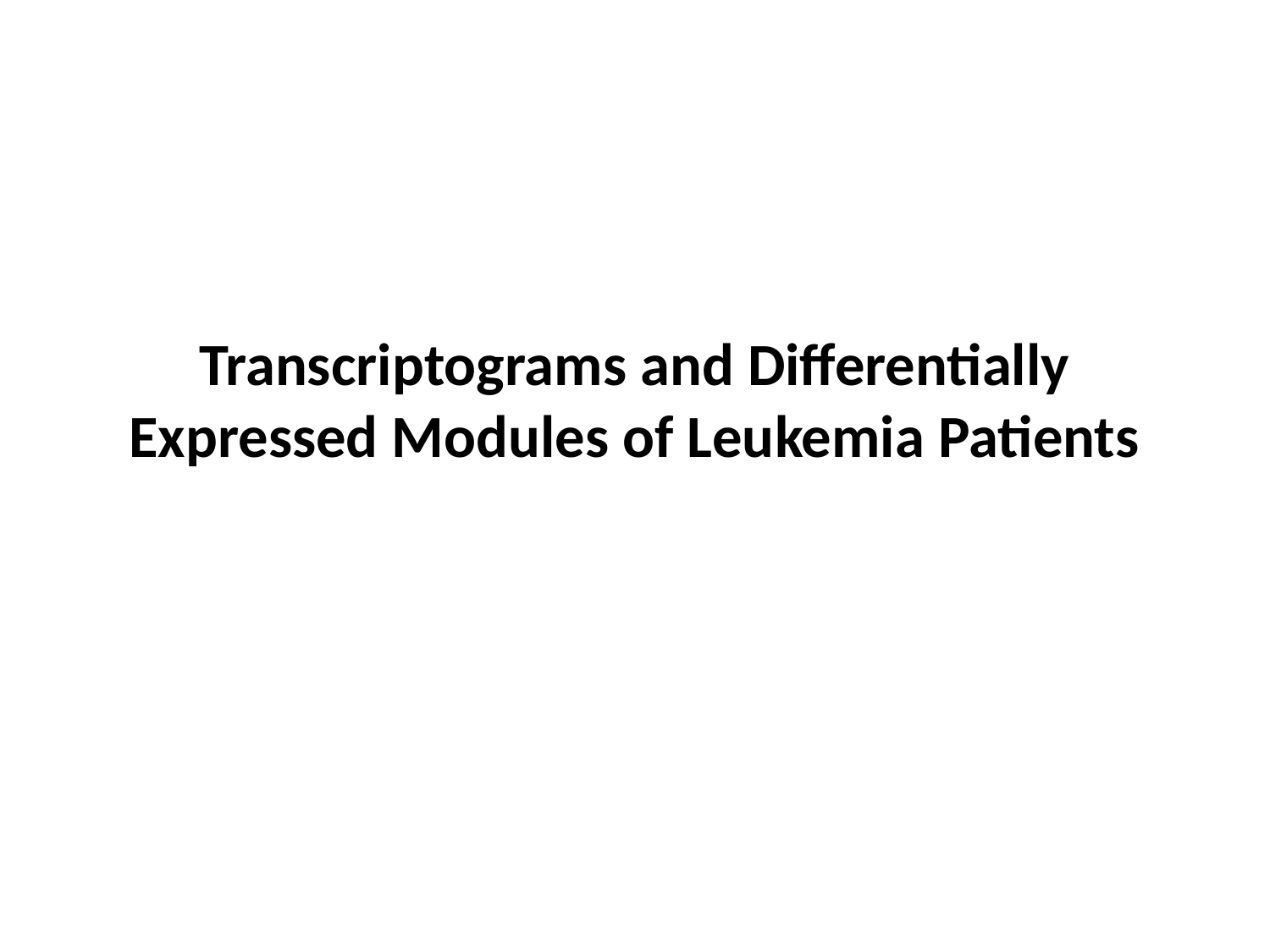

# Transcriptograms and Differentially Expressed Modules of Leukemia Patients